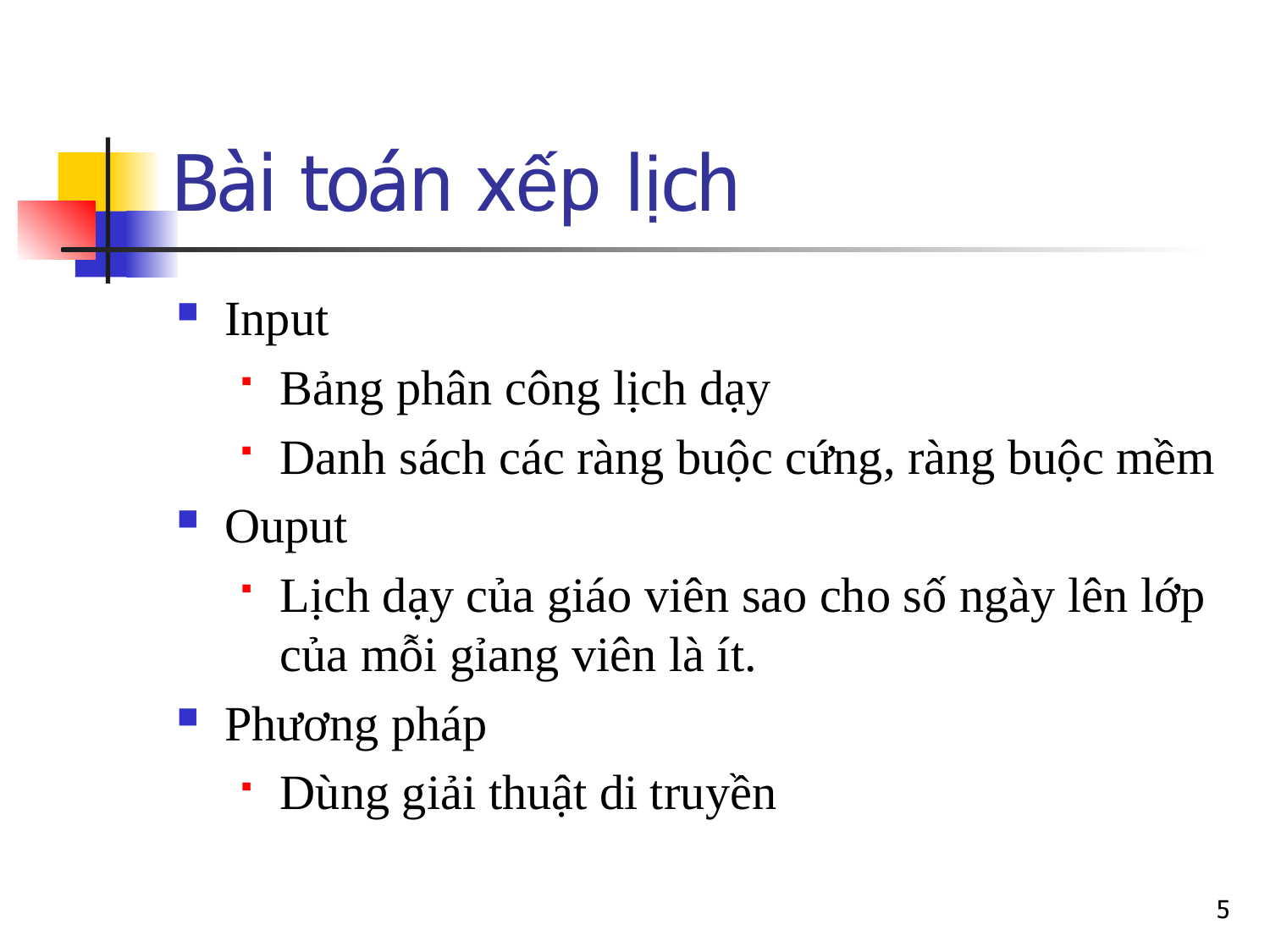

# Bài toán xếp lịch
Input
Bảng phân công lịch dạy
Danh sách các ràng buộc cứng, ràng buộc mềm
Ouput
Lịch dạy của giáo viên sao cho số ngày lên lớp của mỗi gỉang viên là ít.
Phương pháp
Dùng giải thuật di truyền
5